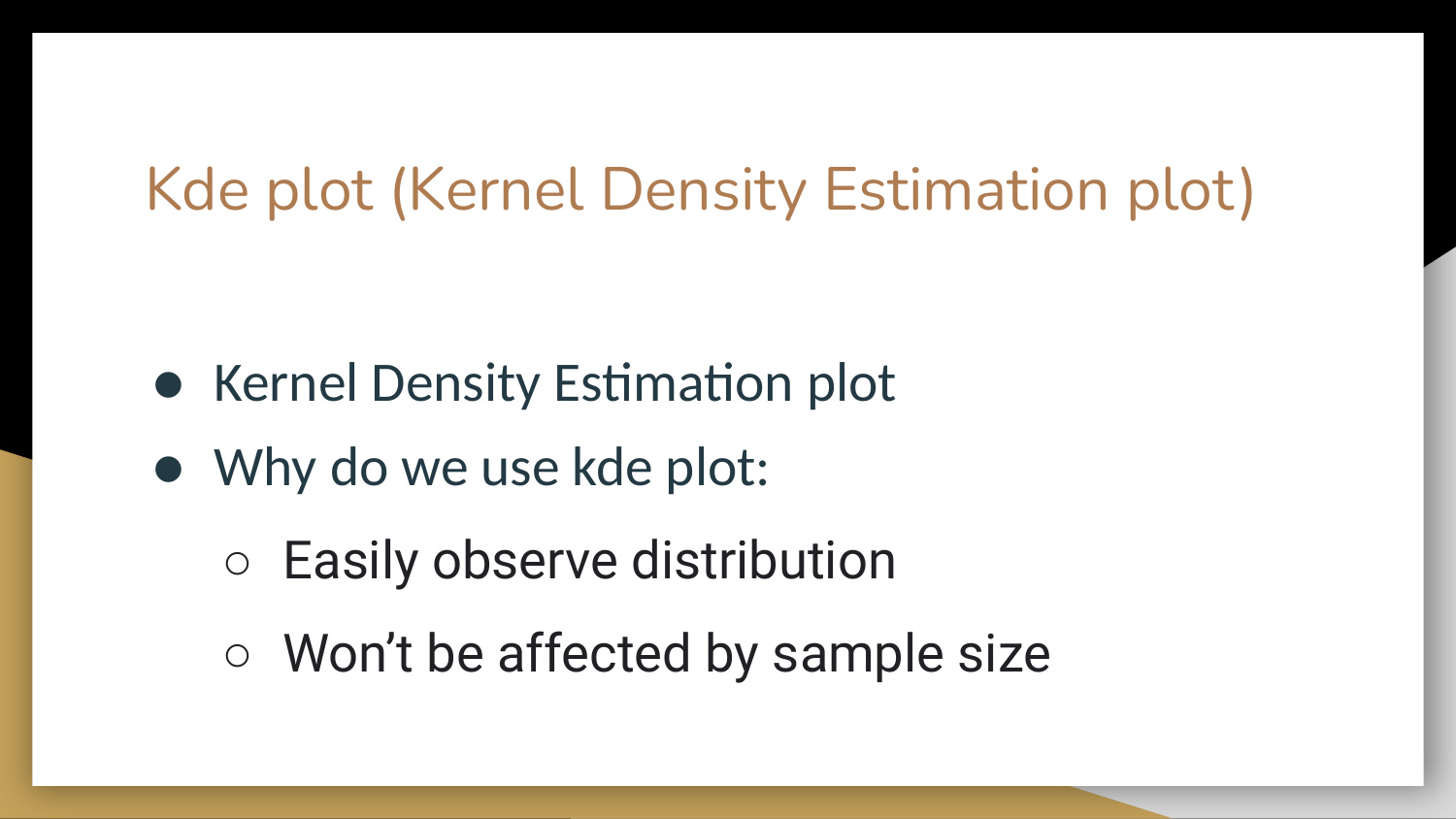

# Kde plot (Kernel Density Estimation plot)

Kernel Density Estimation plot
Why do we use kde plot:
Easily observe distribution
Won’t be affected by sample size